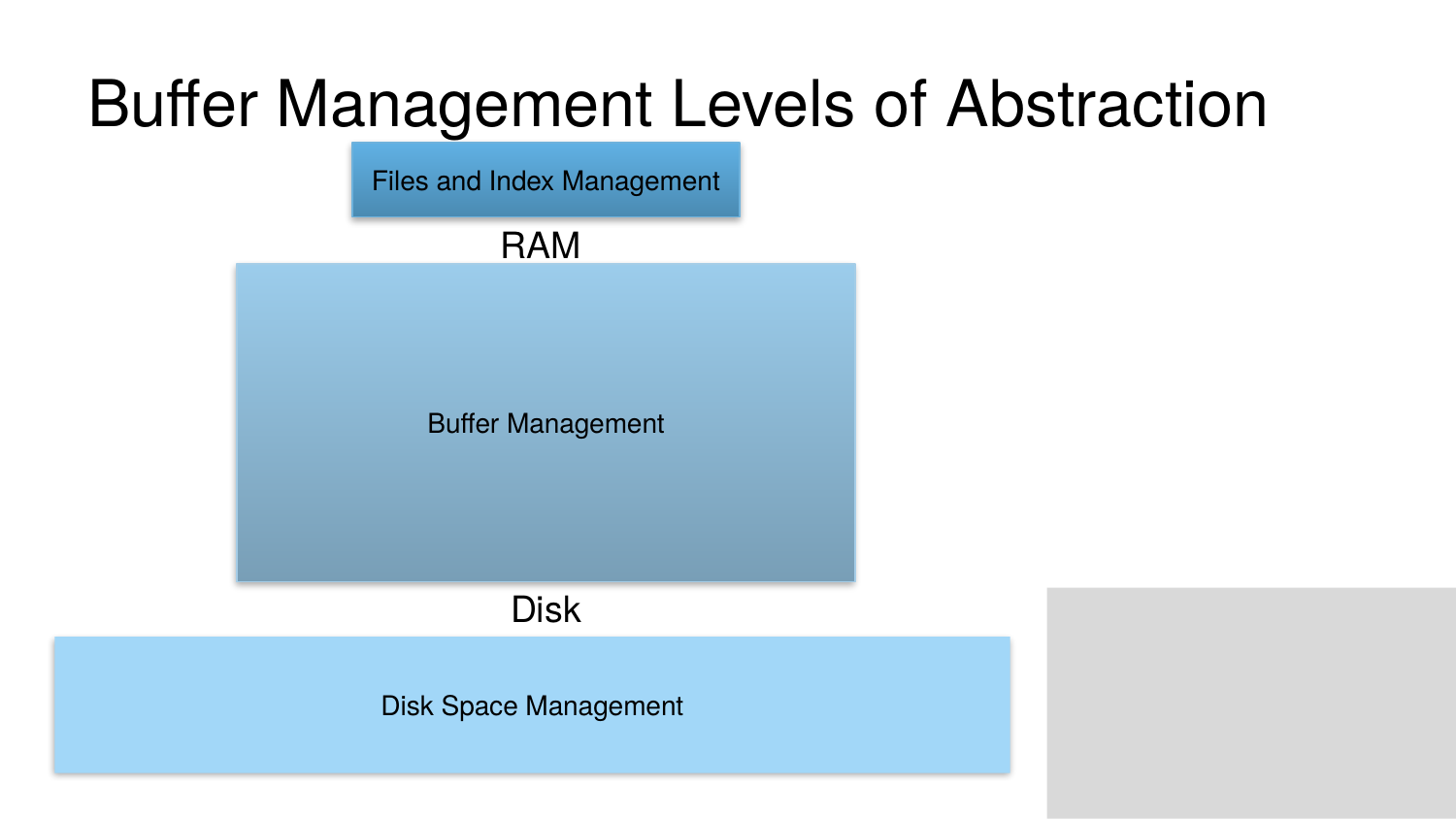

# Buffer Management Levels of Abstraction
Files and Index Management
RAM
Buffer Management
Disk
Disk Space Management